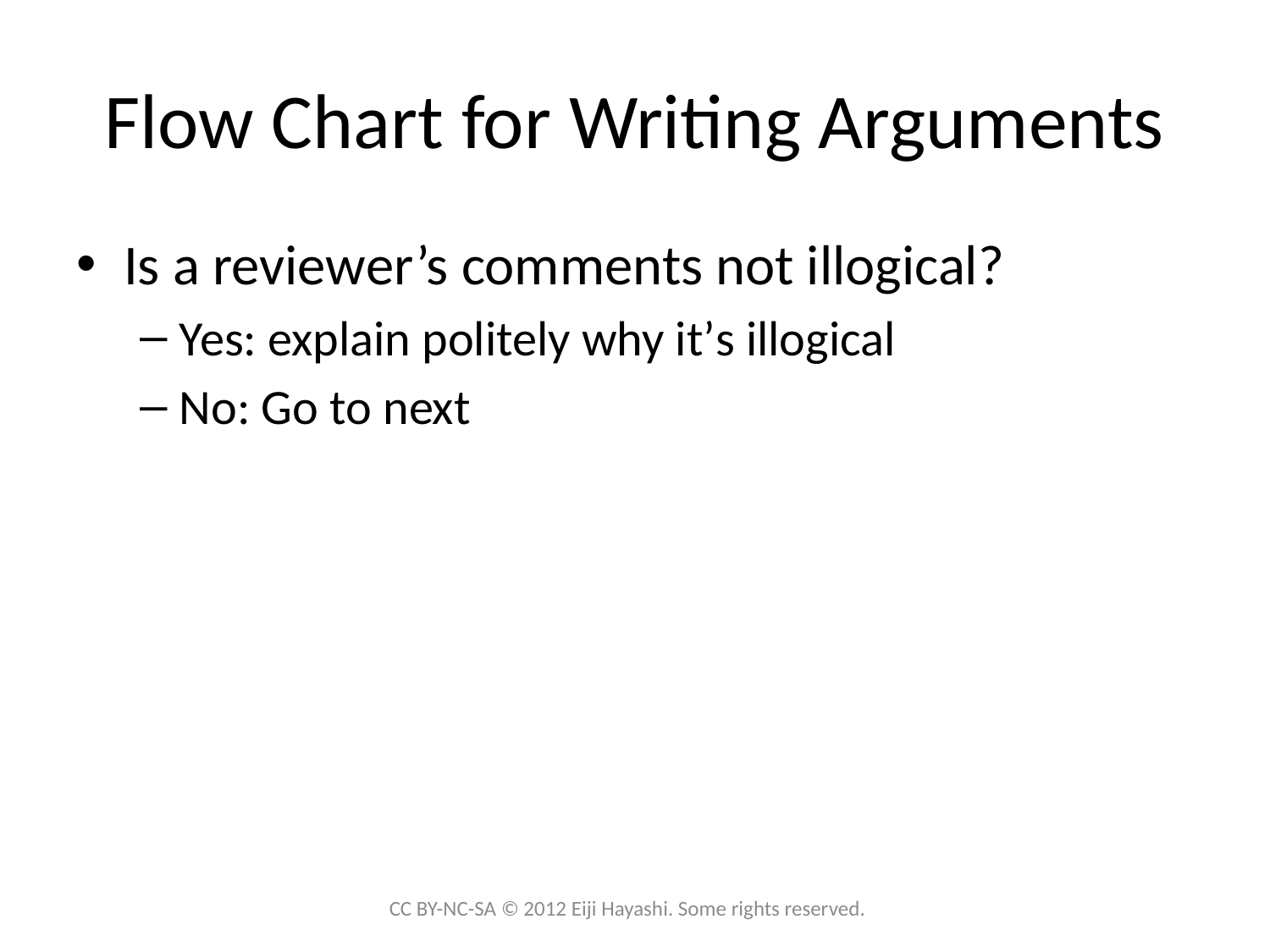

# Flow Chart for Writing Arguments
Is a reviewer’s comments not illogical?
Yes: explain politely why it’s illogical
No: Go to next
CC BY-NC-SA © 2012 Eiji Hayashi. Some rights reserved.